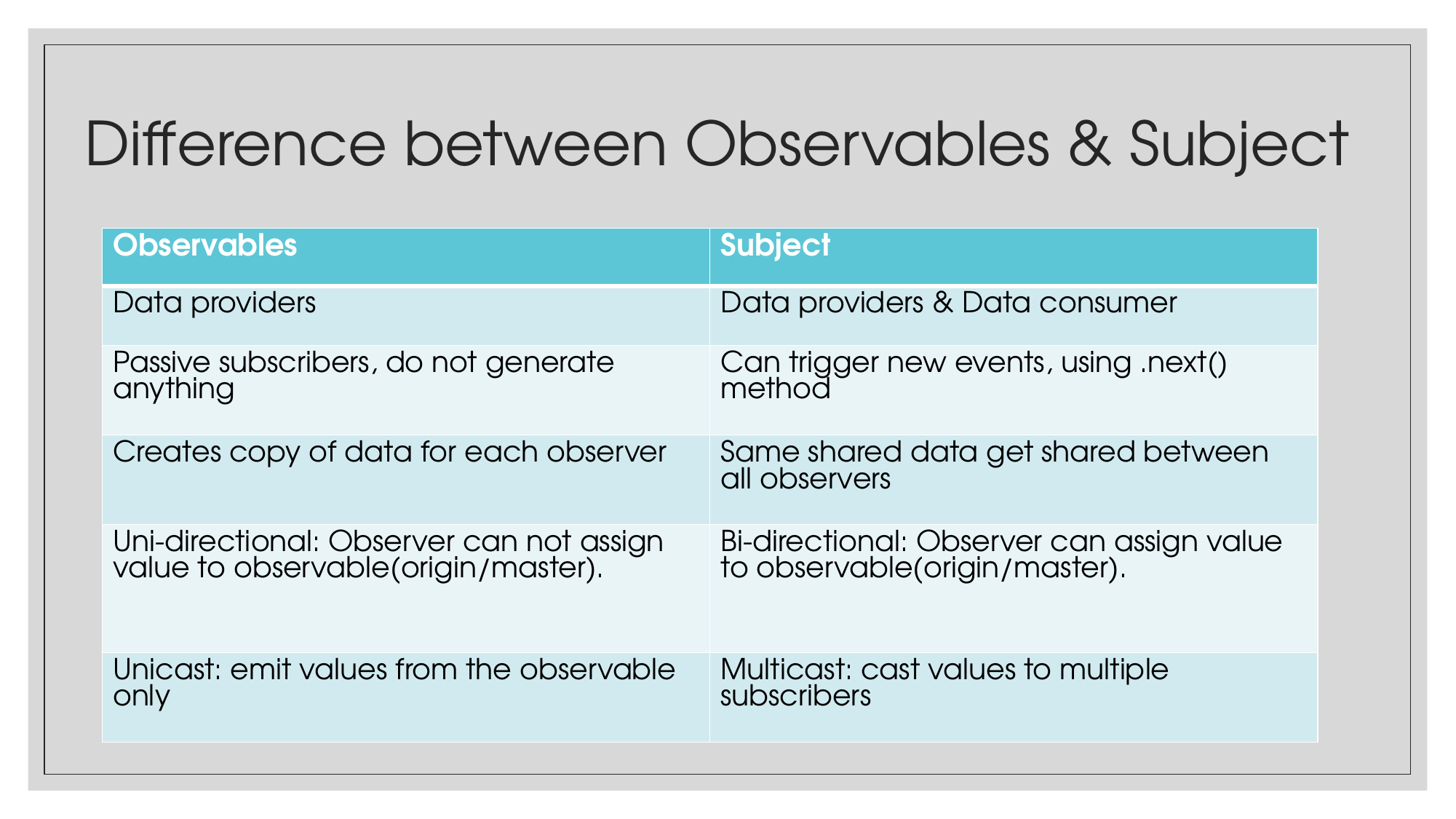

# Difference between Observables & Subject
| Observables | Subject |
| --- | --- |
| Data providers | Data providers & Data consumer |
| Passive subscribers, do not generate anything | Can trigger new events, using .next() method |
| Creates copy of data for each observer | Same shared data get shared between all observers |
| Uni-directional: Observer can not assign value to observable(origin/master). | Bi-directional: Observer can assign value to observable(origin/master). |
| Unicast: emit values from the observable only | Multicast: cast values to multiple subscribers |